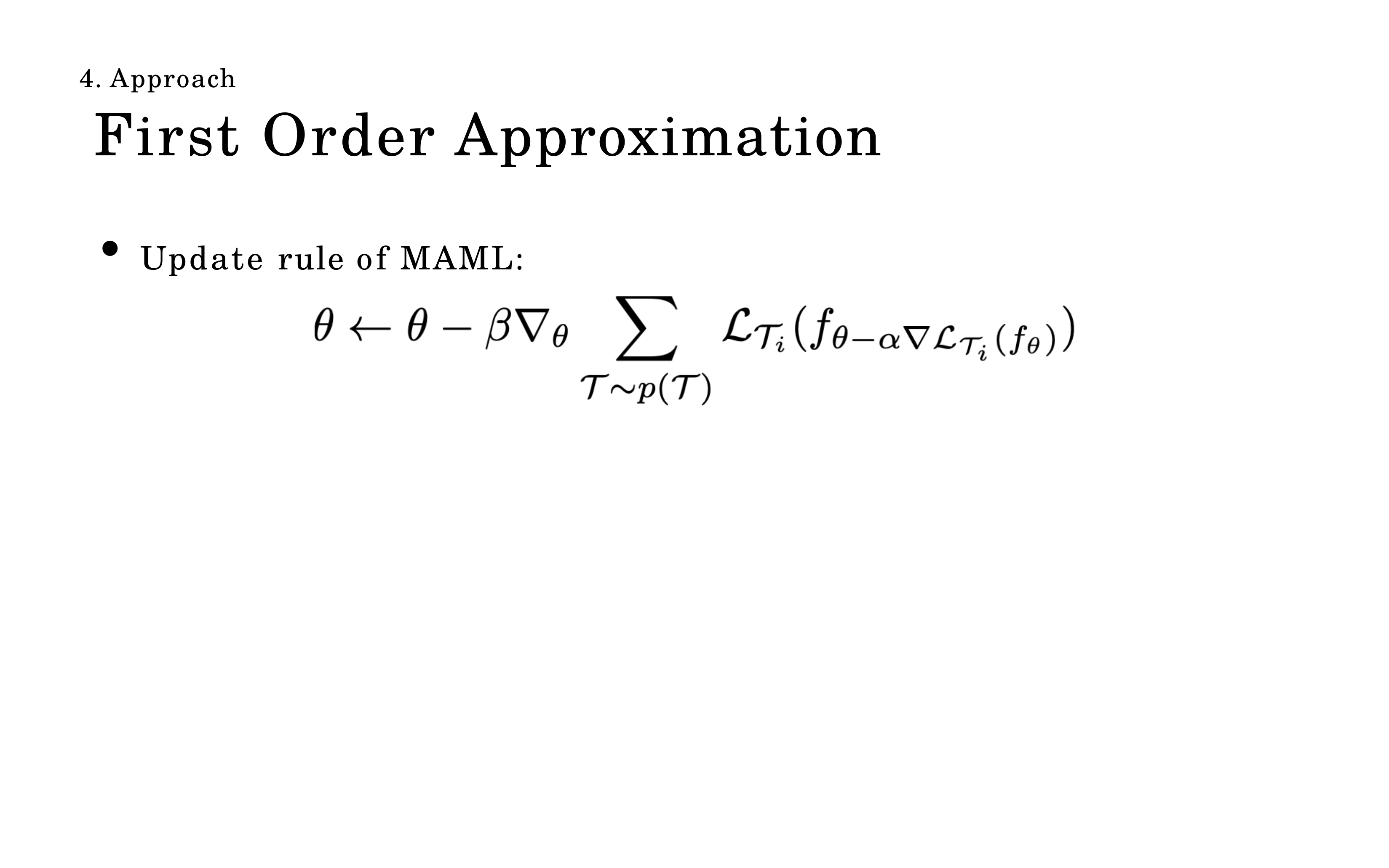

4. Approach
# First Order Approximation
Update rule of MAML: